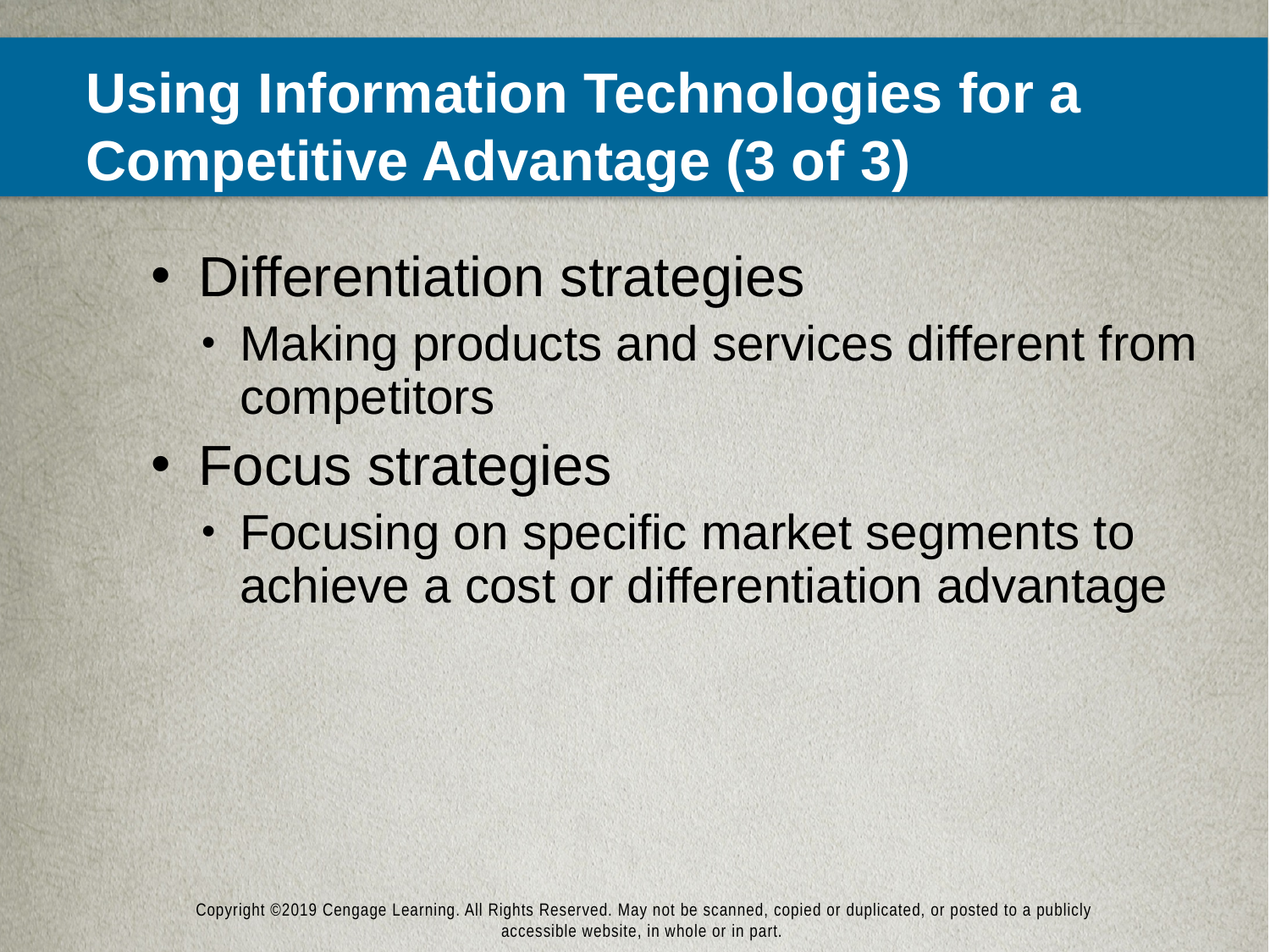

# Using Information Technologies for a Competitive Advantage (3 of 3)
Differentiation strategies
Making products and services different from competitors
Focus strategies
Focusing on specific market segments to achieve a cost or differentiation advantage